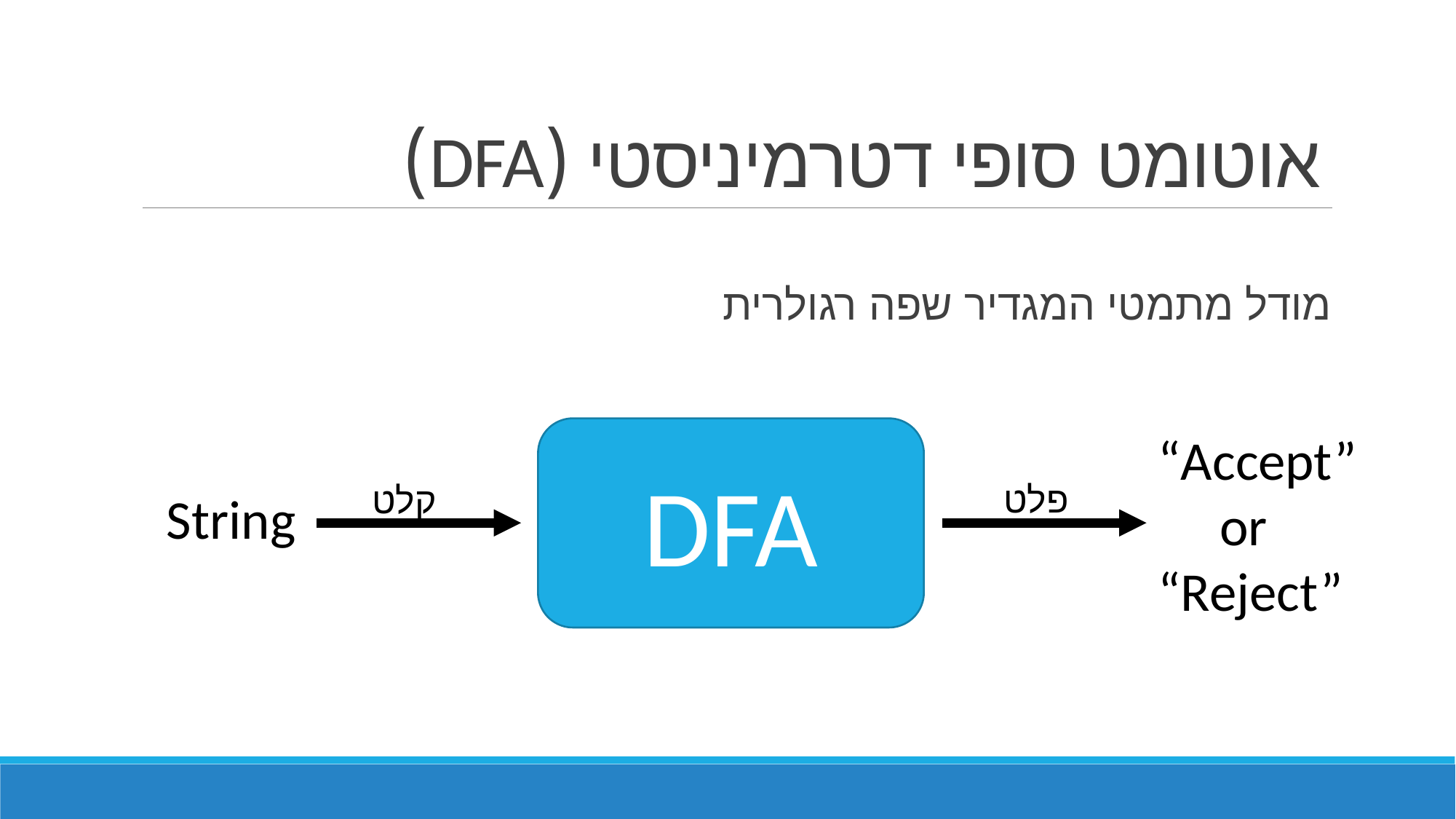

# אוטומט סופי דטרמיניסטי (DFA)

מודל מתמטי המגדיר שפה רגולרית
DFA
“Accept”
     or
“Reject”

פלט
קלט
String